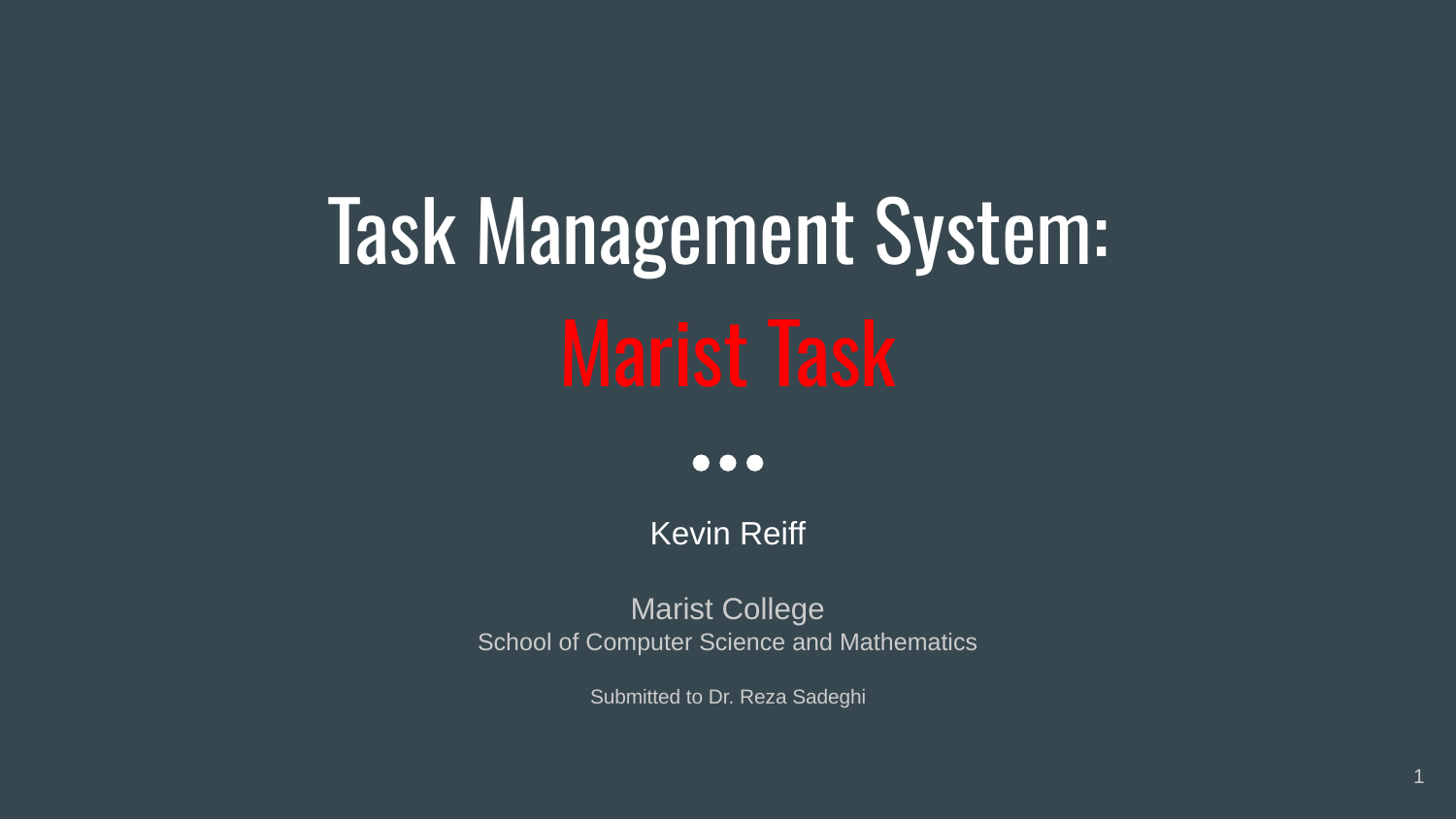

# Task Management System:
Marist Task
Kevin Reiff

Marist College

School of Computer Science and Mathematics

Submitted to Dr. Reza Sadeghi
1